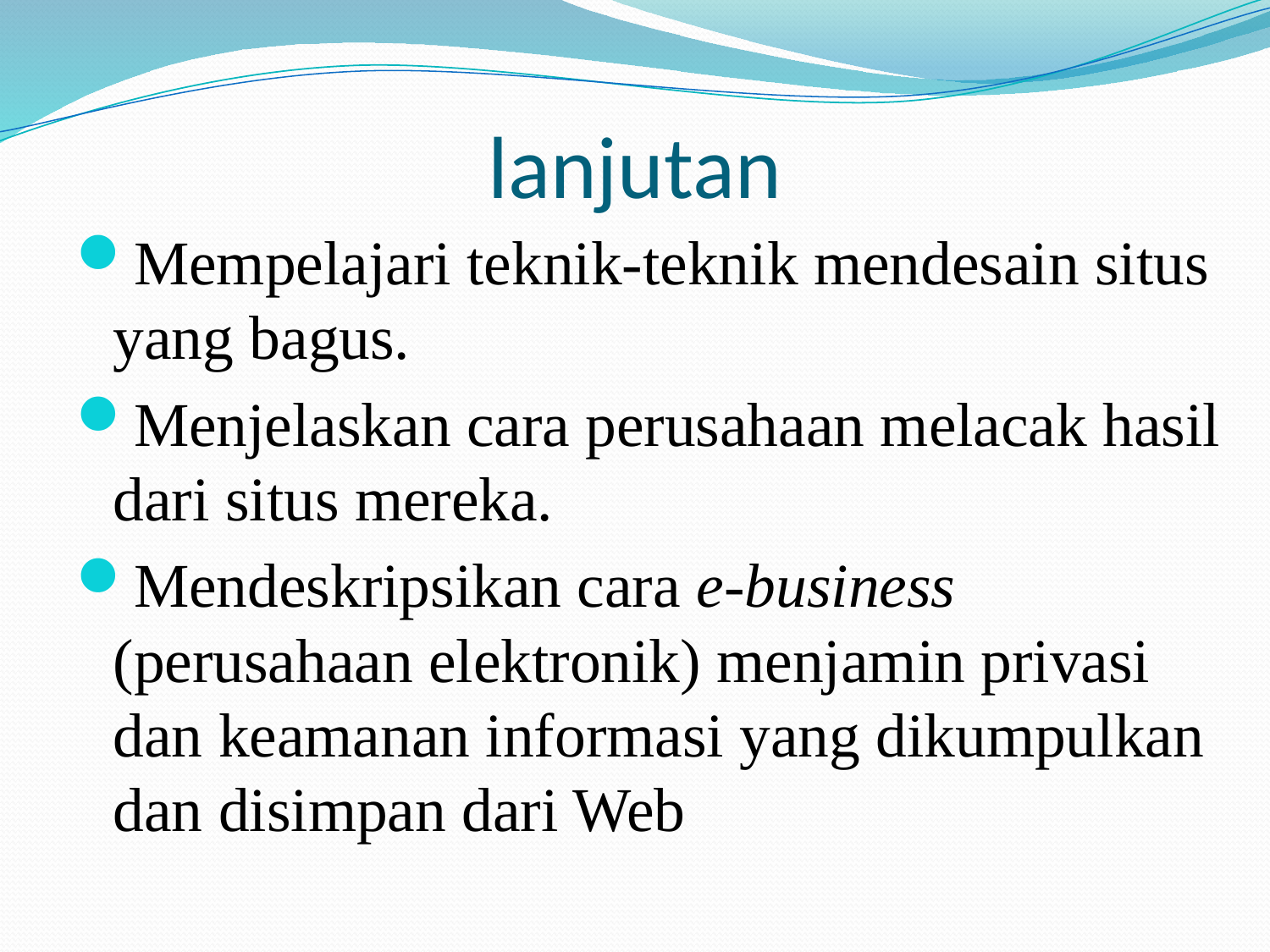

# lanjutan
Mempelajari teknik-teknik mendesain situs yang bagus.
Menjelaskan cara perusahaan melacak hasil dari situs mereka.
Mendeskripsikan cara e-business (perusahaan elektronik) menjamin privasi dan keamanan informasi yang dikumpulkan dan disimpan dari Web